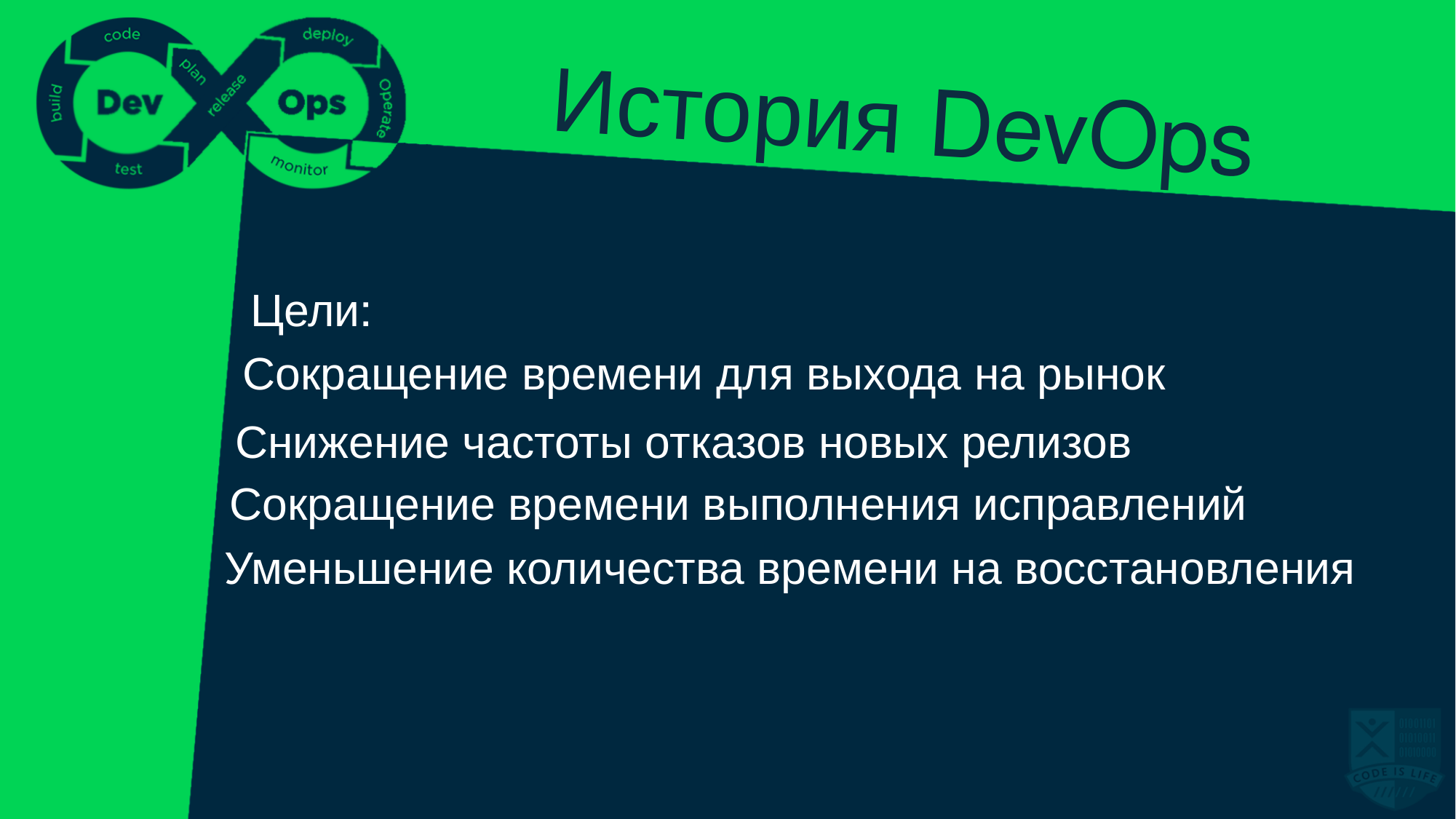

История DevOps
Цели:
Сокращение времени для выхода на рынок
Снижение частоты отказов новых релизов
Сокращение времени выполнения исправлений
Уменьшение количества времени на восстановления